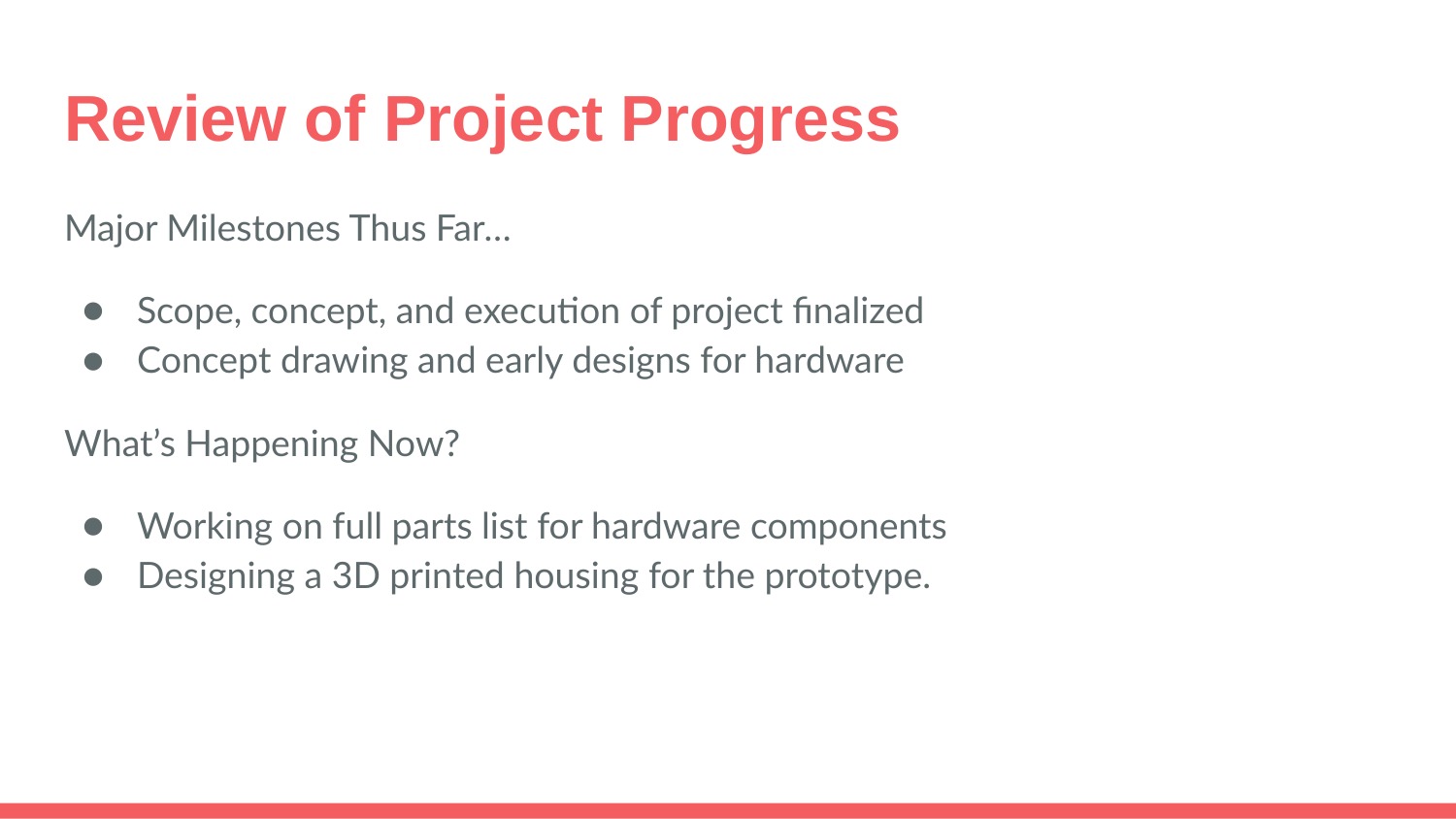

# Review of Project Progress
Major Milestones Thus Far…
Scope, concept, and execution of project finalized
Concept drawing and early designs for hardware
What’s Happening Now?
Working on full parts list for hardware components
Designing a 3D printed housing for the prototype.